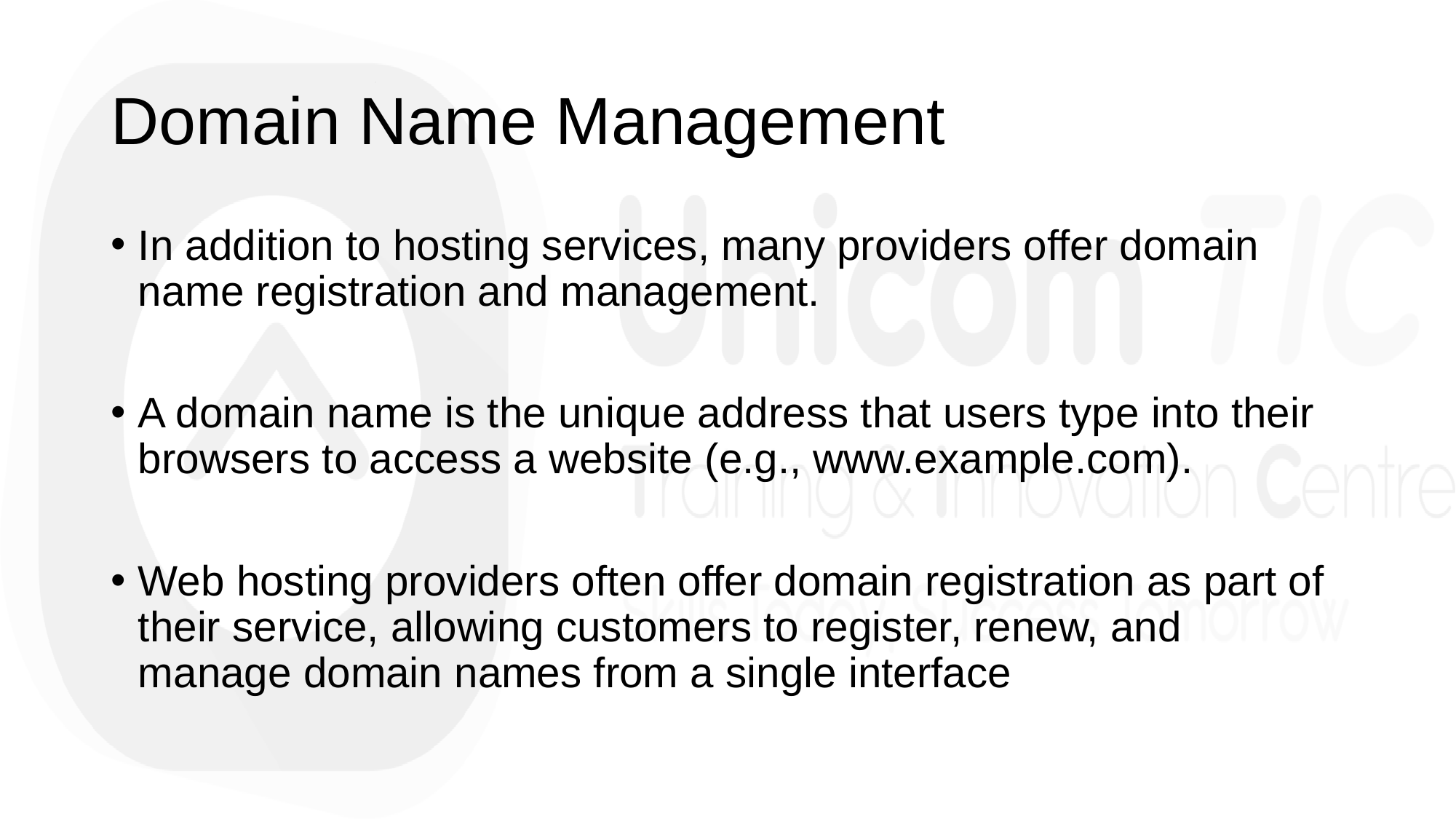

# Domain Name Management
In addition to hosting services, many providers offer domain name registration and management.

A domain name is the unique address that users type into their browsers to access a website (e.g., www.example.com).

Web hosting providers often offer domain registration as part of their service, allowing customers to register, renew, and manage domain names from a single interface